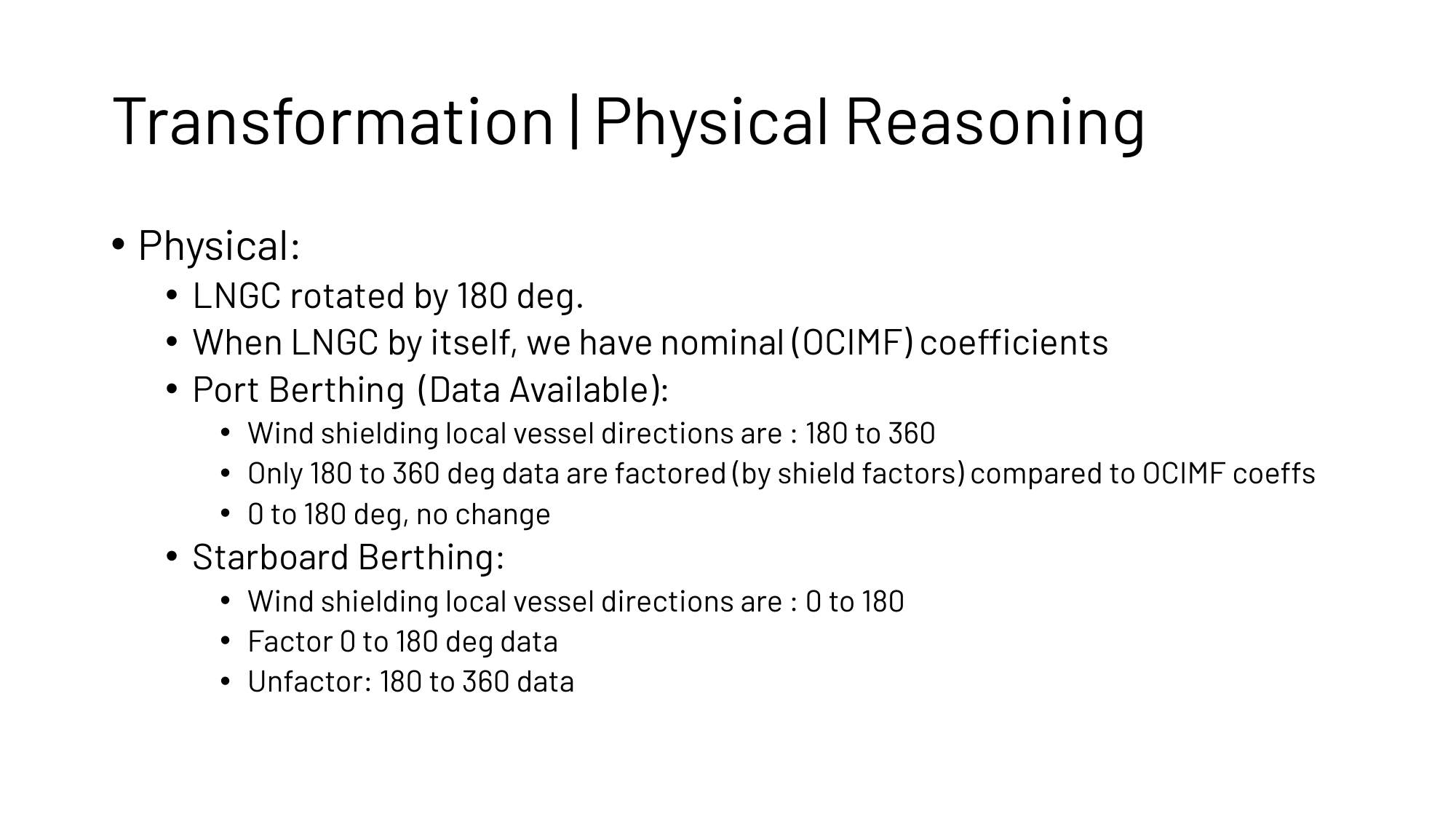

# Transformation | Physical Reasoning
Physical:
LNGC rotated by 180 deg.
When LNGC by itself, we have nominal (OCIMF) coefficients
Port Berthing  (Data Available):
Wind shielding local vessel directions are : 180 to 360
Only 180 to 360 deg data are factored (by shield factors) compared to OCIMF coeffs
0 to 180 deg, no change
Starboard Berthing:
Wind shielding local vessel directions are : 0 to 180
Factor 0 to 180 deg data
Unfactor: 180 to 360 data